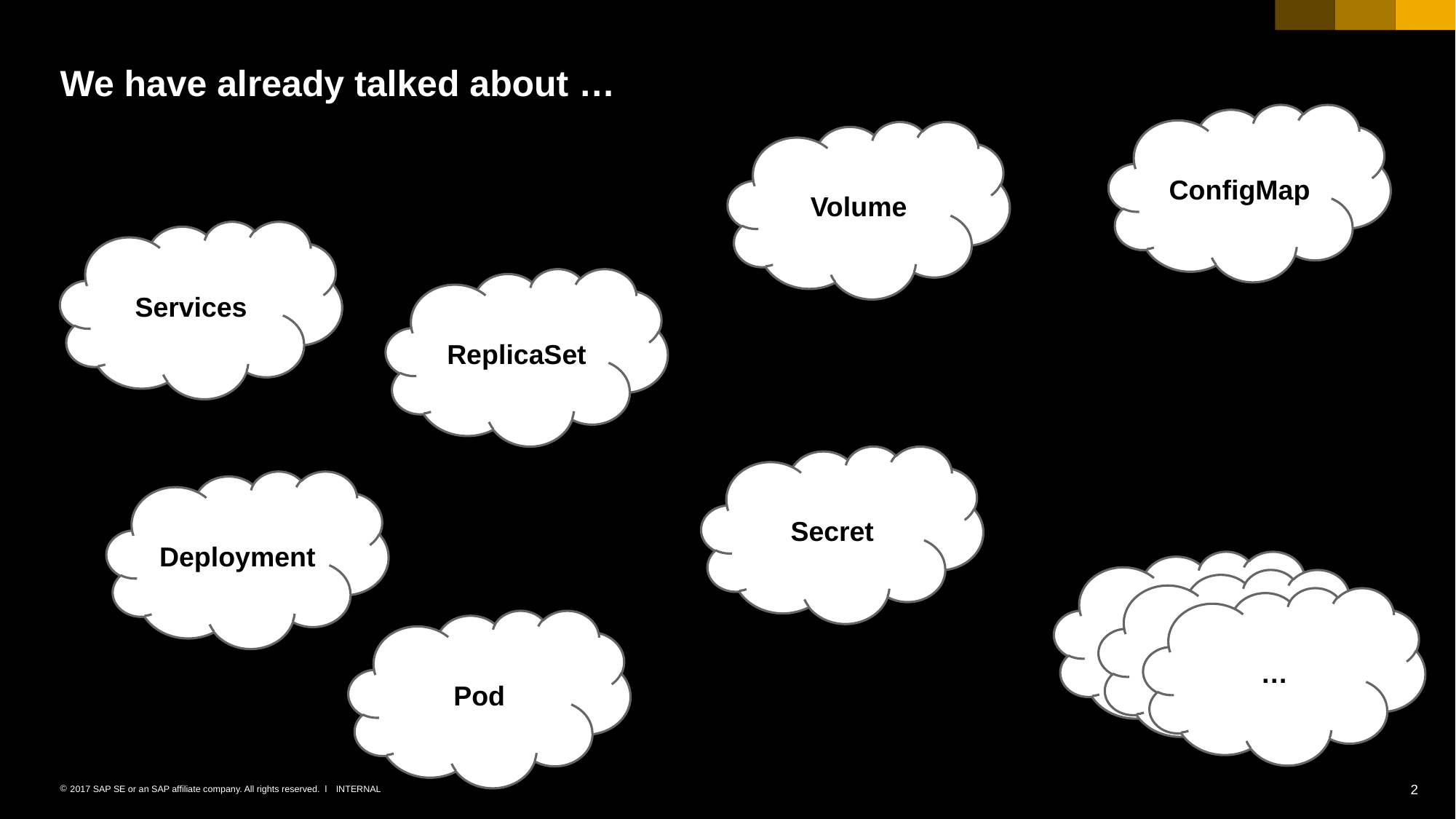

# We have already talked about …
ConfigMap
Volume
Services
ReplicaSet
Secret
Deployment
…
…
…
Pod